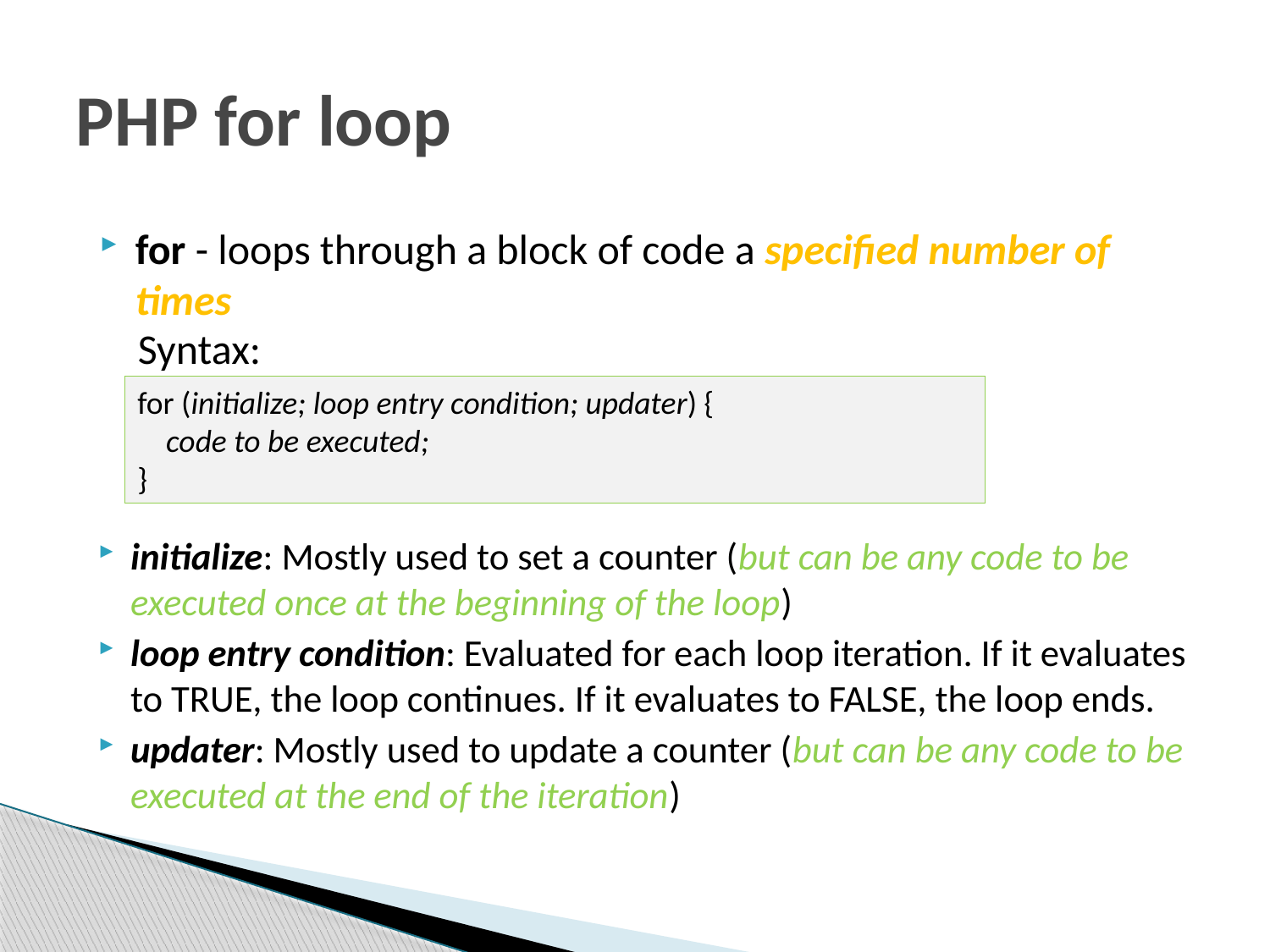

# PHP for loop
for - loops through a block of code a specified number of times

Syntax:
for (initialize; loop entry condition; updater) {
    code to be executed;
}
initialize: Mostly used to set a counter (but can be any code to be executed once at the beginning of the loop)
loop entry condition: Evaluated for each loop iteration. If it evaluates to TRUE, the loop continues. If it evaluates to FALSE, the loop ends.
updater: Mostly used to update a counter (but can be any code to be executed at the end of the iteration)